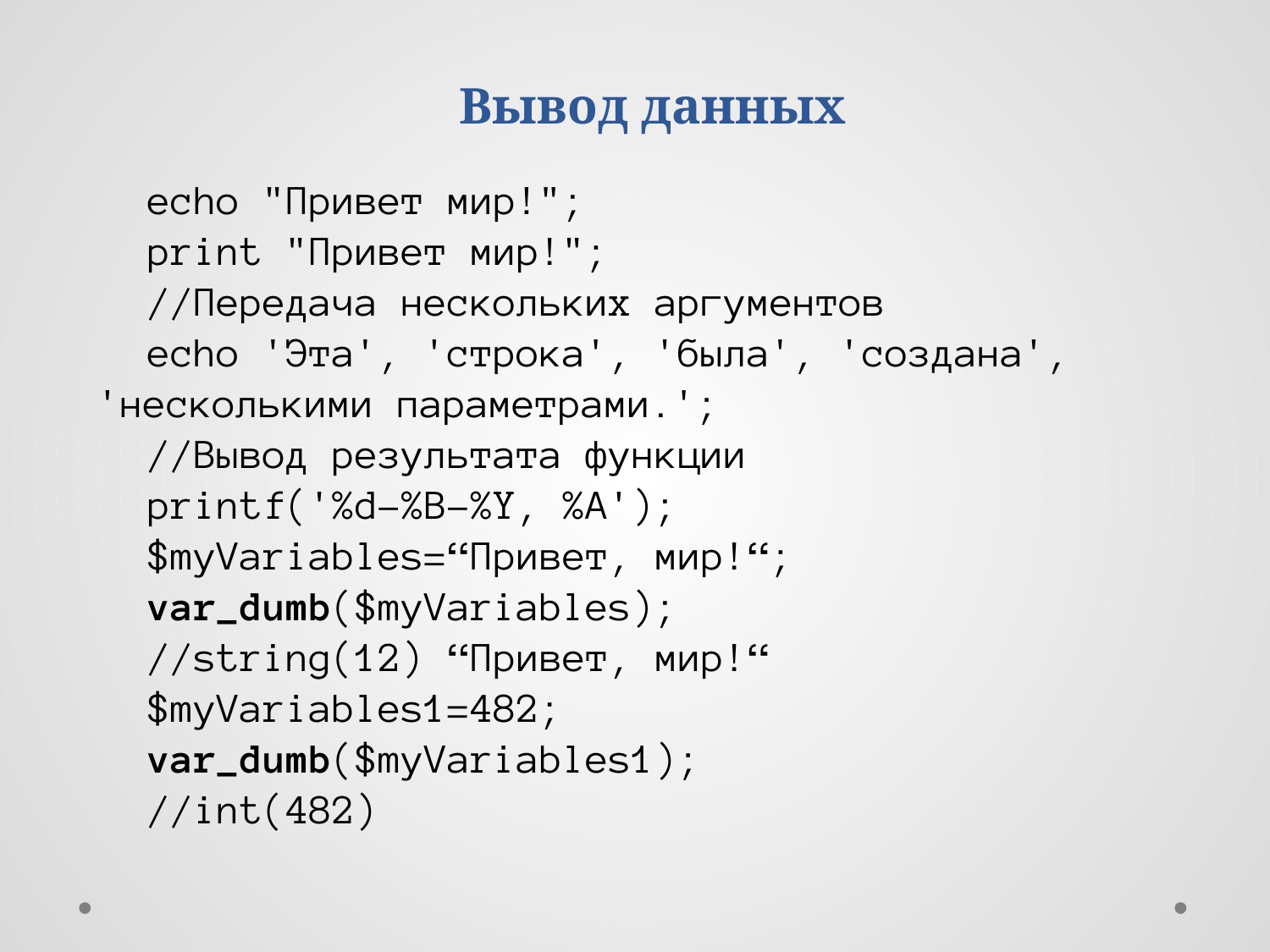

Вывод данных
echo "Привет мир!";
print "Привет мир!";
//Передача нескольких аргументов
echo 'Эта', 'строка', 'была', 'создана', 'несколькими параметрами.';
//Вывод результата функции
printf('%d-%B-%Y, %A');
$myVariables=“Привет, мир!“;
var_dumb($myVariables);
//string(12) “Привет, мир!“
$myVariables1=482;
var_dumb($myVariables1);
//int(482)